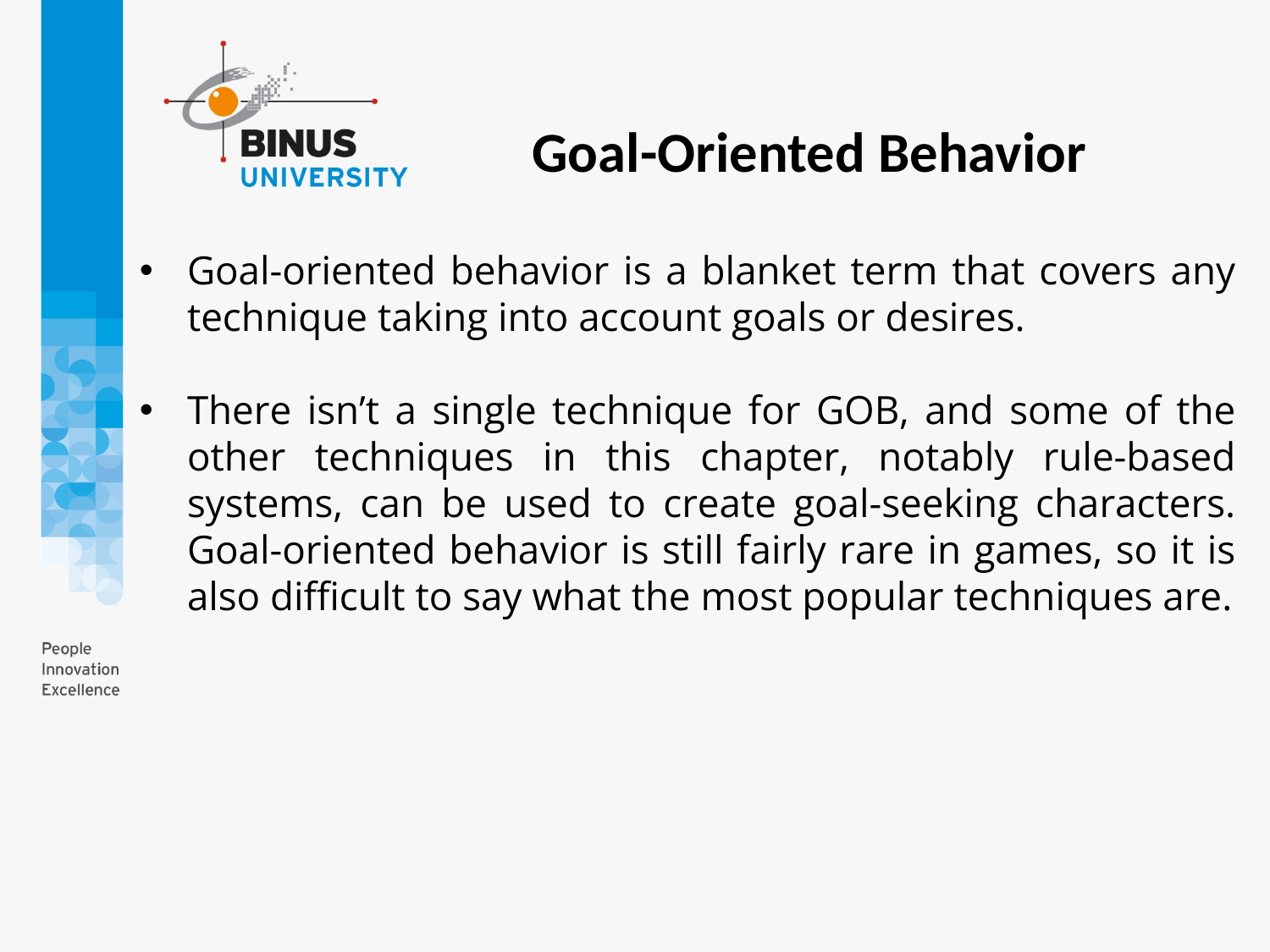

Goal-Oriented Behavior
Goal-oriented behavior is a blanket term that covers any technique taking into account goals or desires.

There isn’t a single technique for GOB, and some of the other techniques in this chapter, notably rule-based systems, can be used to create goal-seeking characters. Goal-oriented behavior is still fairly rare in games, so it is also difficult to say what the most popular techniques are.